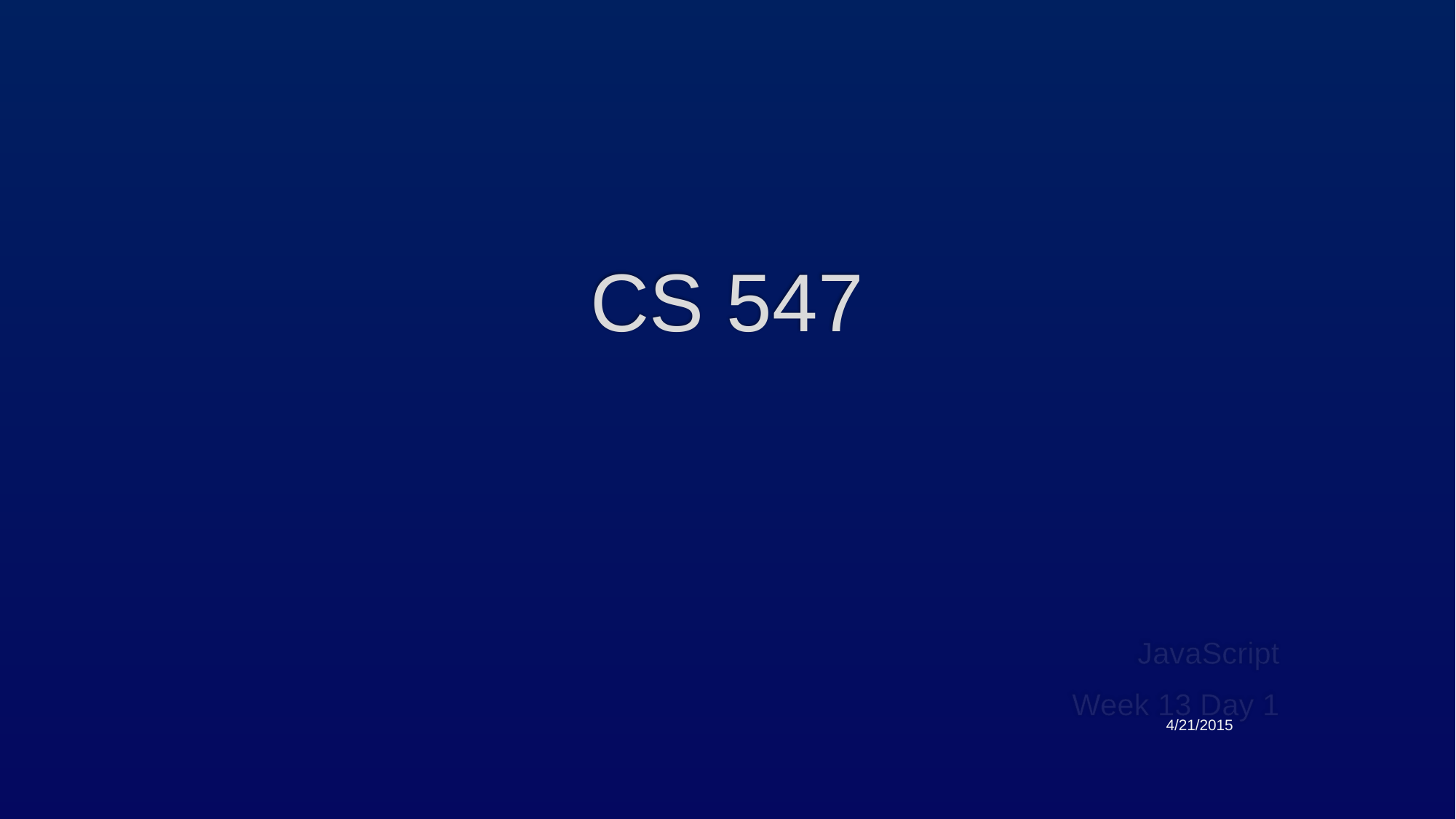

# CS 547
JavaScript
Week 13 Day 1
4/21/2015